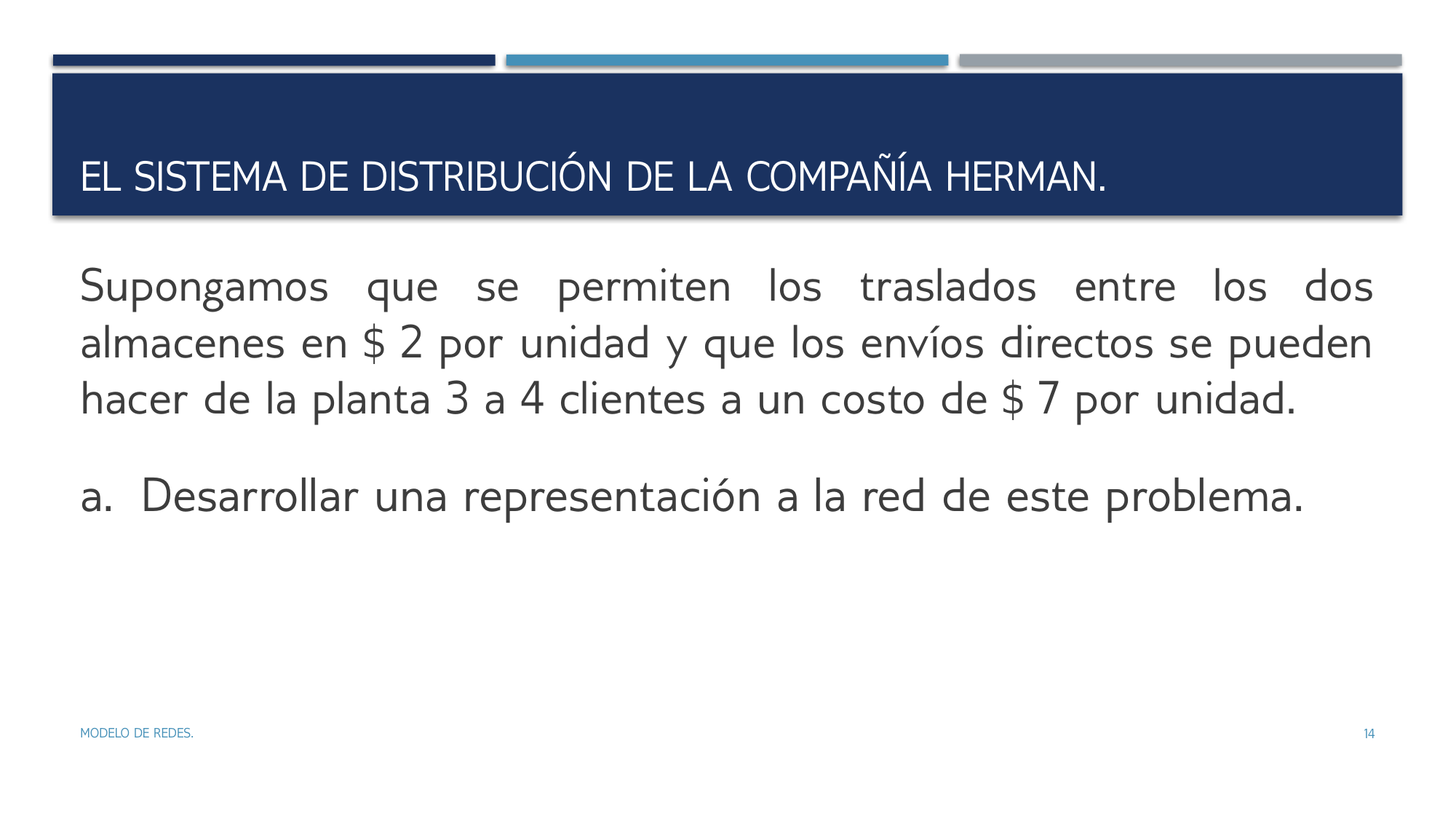

# El sistema de distribución de la Compañía Herman.
Supongamos que se permiten los traslados entre los dos almacenes en $ 2 por unidad y que los envíos directos se pueden hacer de la planta 3 a 4 clientes a un costo de $ 7 por unidad.
Desarrollar una representación a la red de este problema.
Modelo de Redes.
14